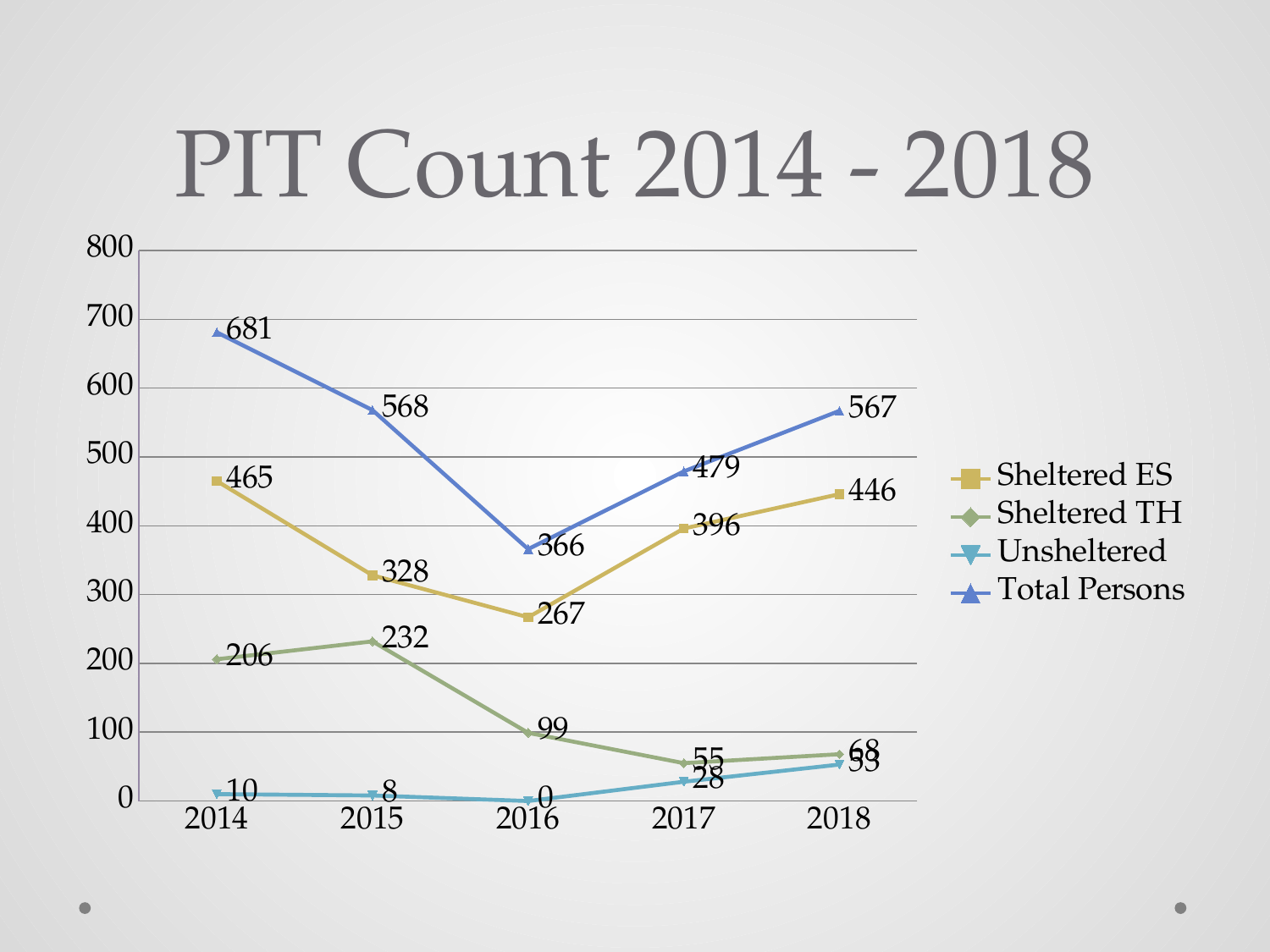

# PIT Count 2014 - 2018

### Chart

| Category | Sheltered ES | Sheltered TH | Unsheltered | Total Persons |
|---|---|---|---|---|
| 2014 | 465.0 | 206.0 | 10.0 | 681.0 |
| 2015 | 328.0 | 232.0 | 8.0 | 568.0 |
| 2016 | 267.0 | 99.0 | 0.0 | 366.0 |
| 2017 | 396.0 | 55.0 | 28.0 | 479.0 |
| 2018 | 446.0 | 68.0 | 53.0 | 567.0 |